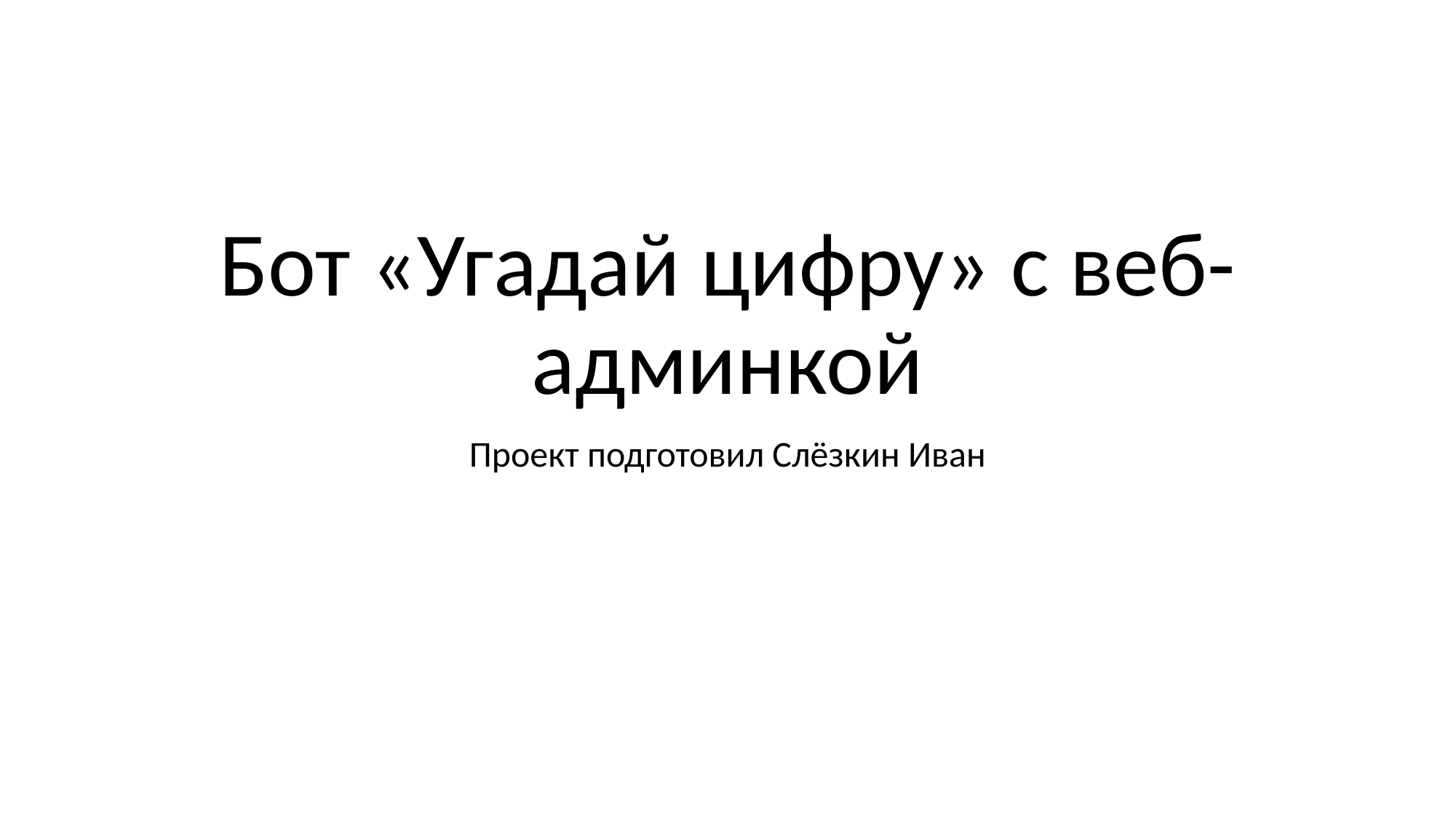

# Бот «Угадай цифру» с веб-админкой
Проект подготовил Слёзкин Иван